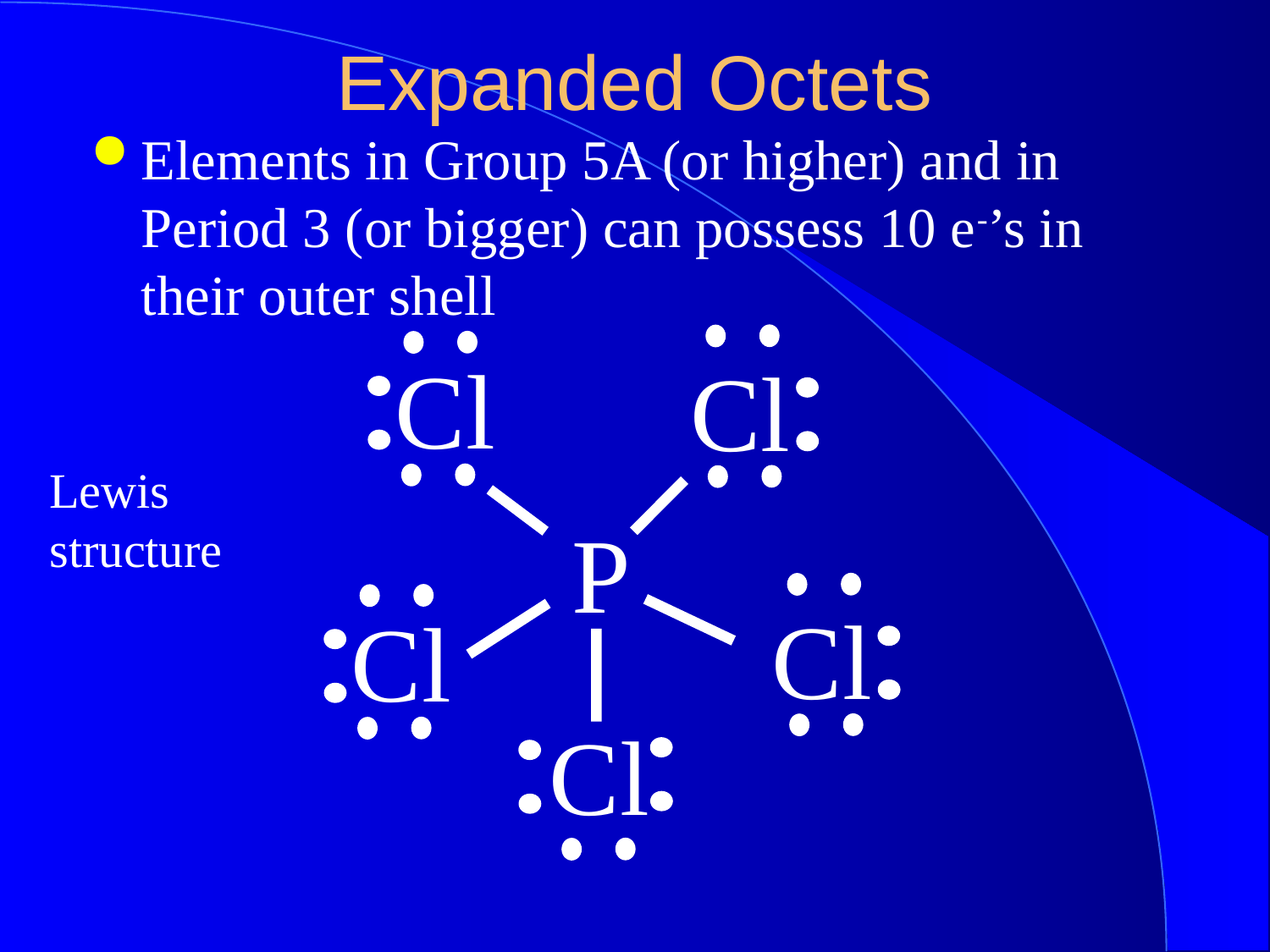

Expanded Octets
Elements in Group 5A (or higher) and in Period 3 (or bigger) can possess 10 e-’s in their outer shell

Cl
Cl

Lewis structure

P

Cl
Cl

Cl